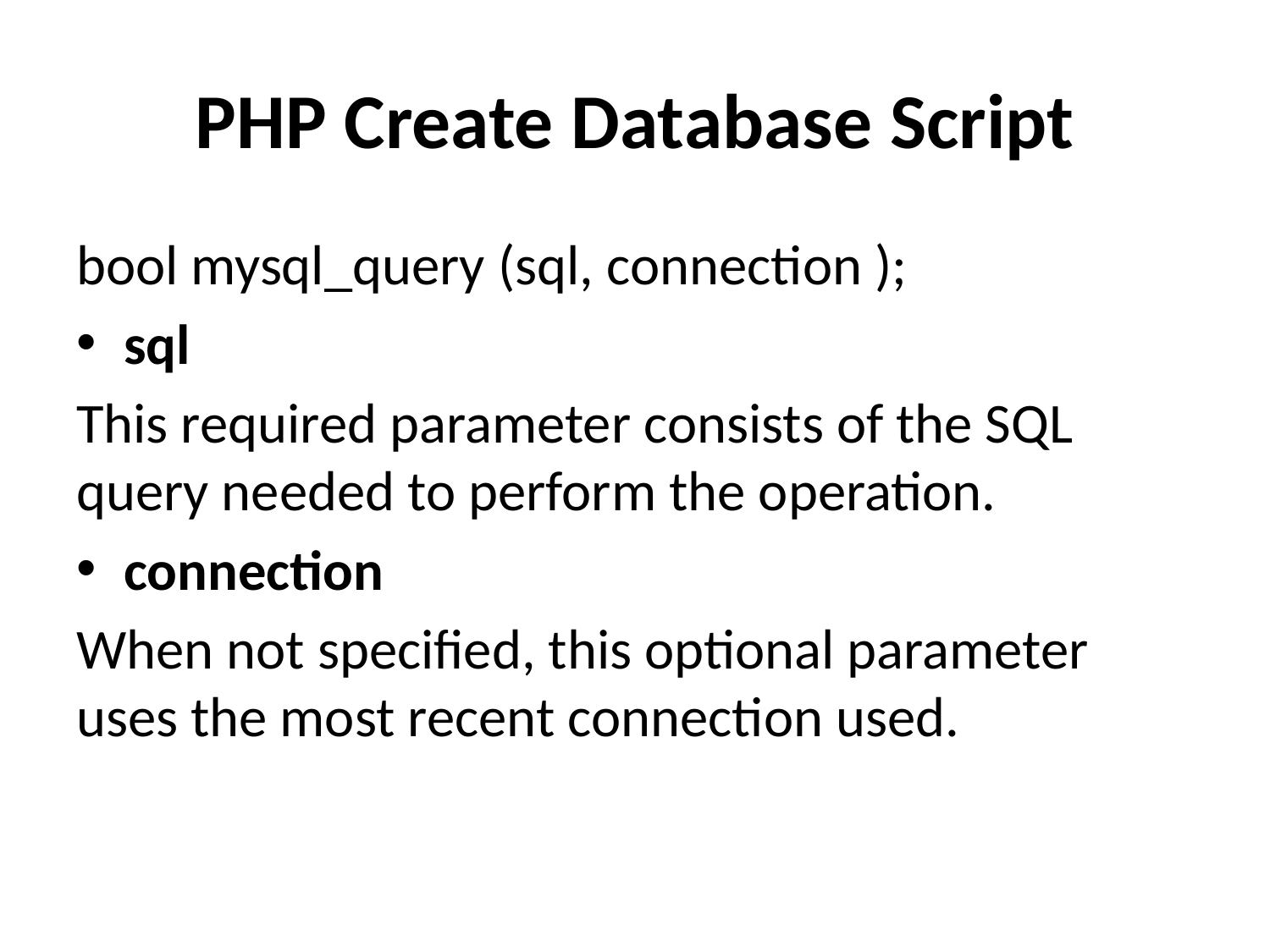

# PHP Create Database Script
bool mysql_query (sql, connection );
sql
This required parameter consists of the SQL query needed to perform the operation.
connection
When not specified, this optional parameter uses the most recent connection used.